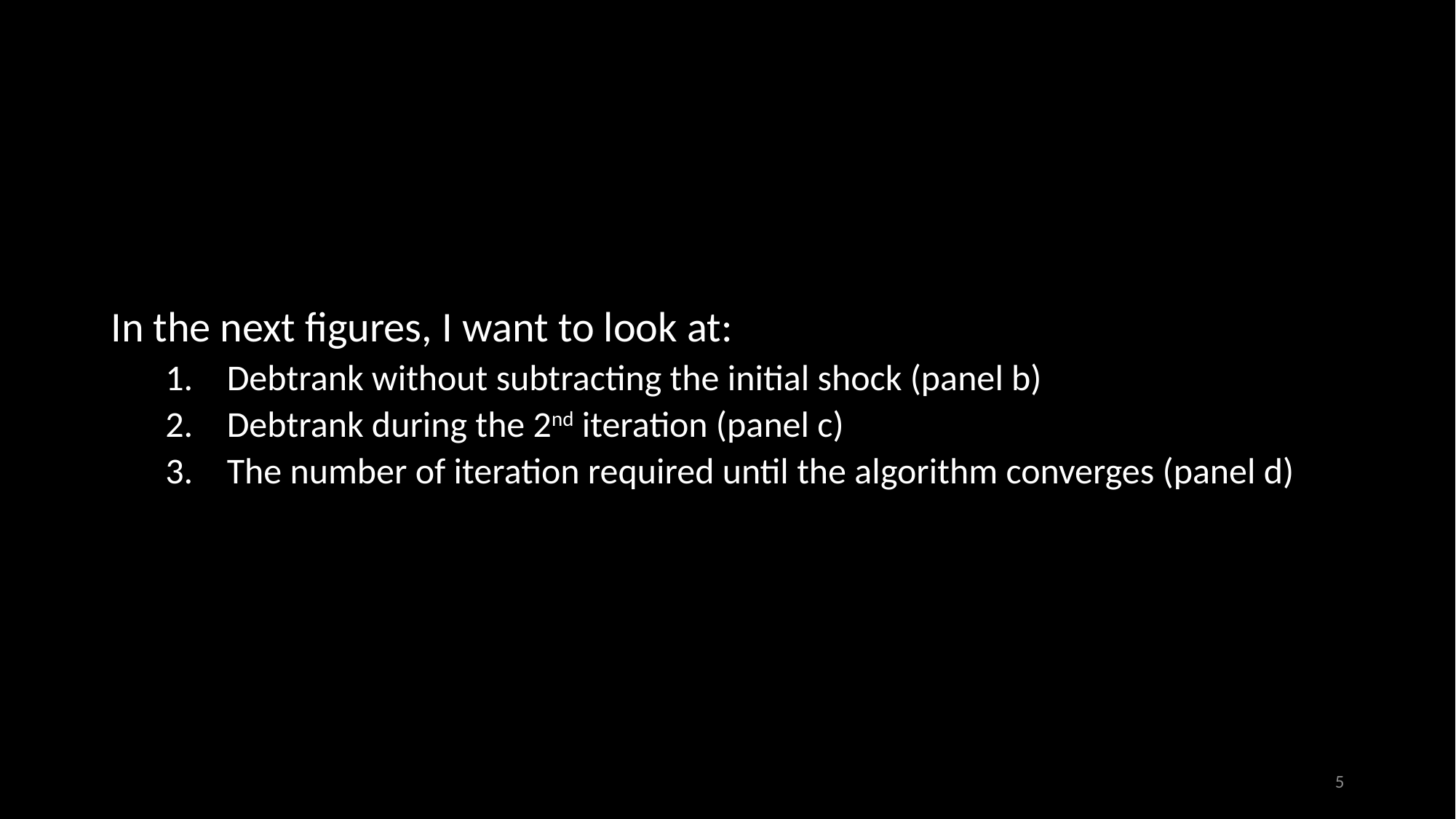

In the next figures, I want to look at:
Debtrank without subtracting the initial shock (panel b)
Debtrank during the 2nd iteration (panel c)
The number of iteration required until the algorithm converges (panel d)

5